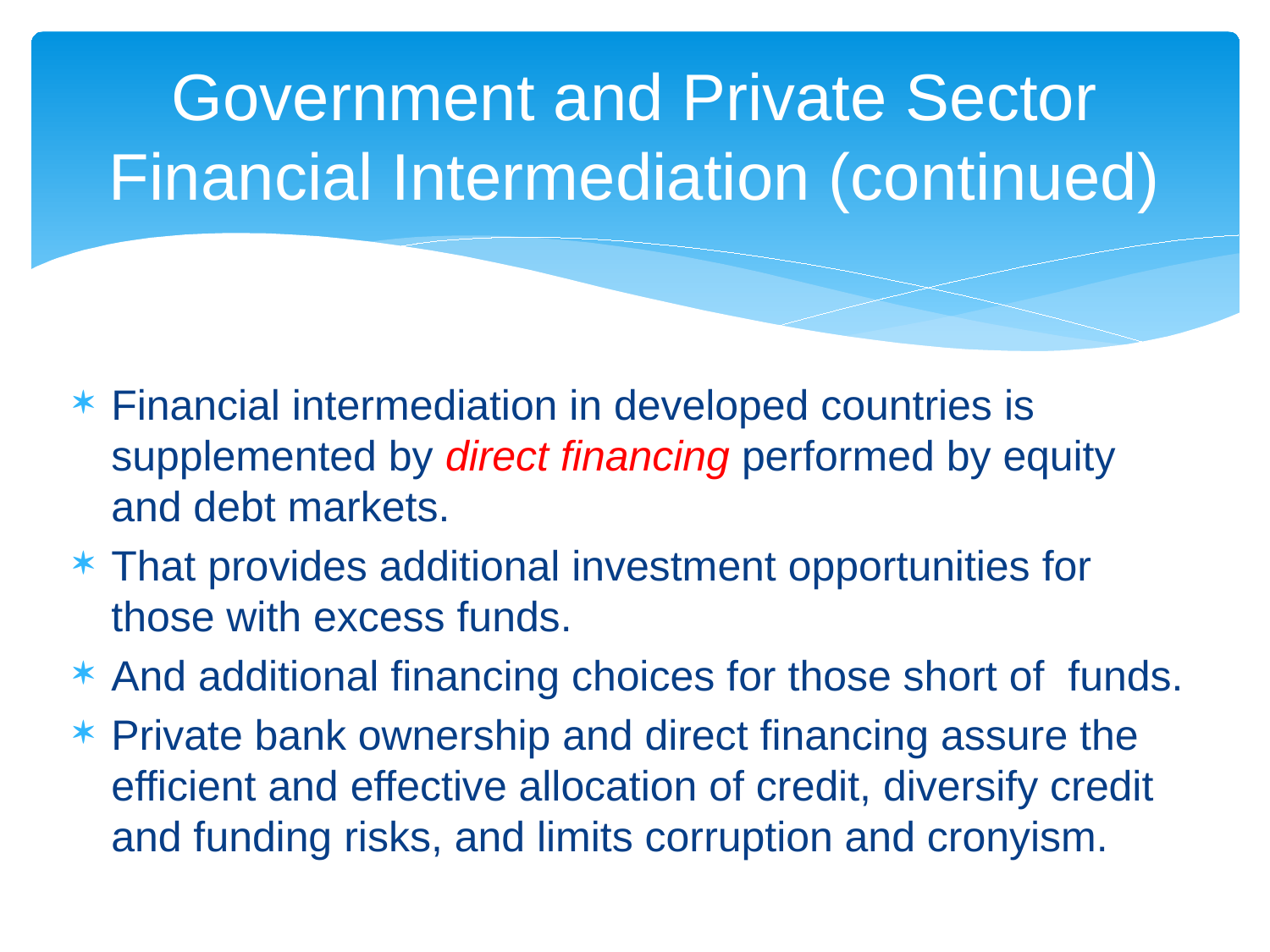

# Government and Private Sector Financial Intermediation (continued)
Financial intermediation in developed countries is supplemented by direct financing performed by equity and debt markets.
That provides additional investment opportunities for those with excess funds.
And additional financing choices for those short of  funds.
Private bank ownership and direct financing assure the efficient and effective allocation of credit, diversify credit and funding risks, and limits corruption and cronyism.